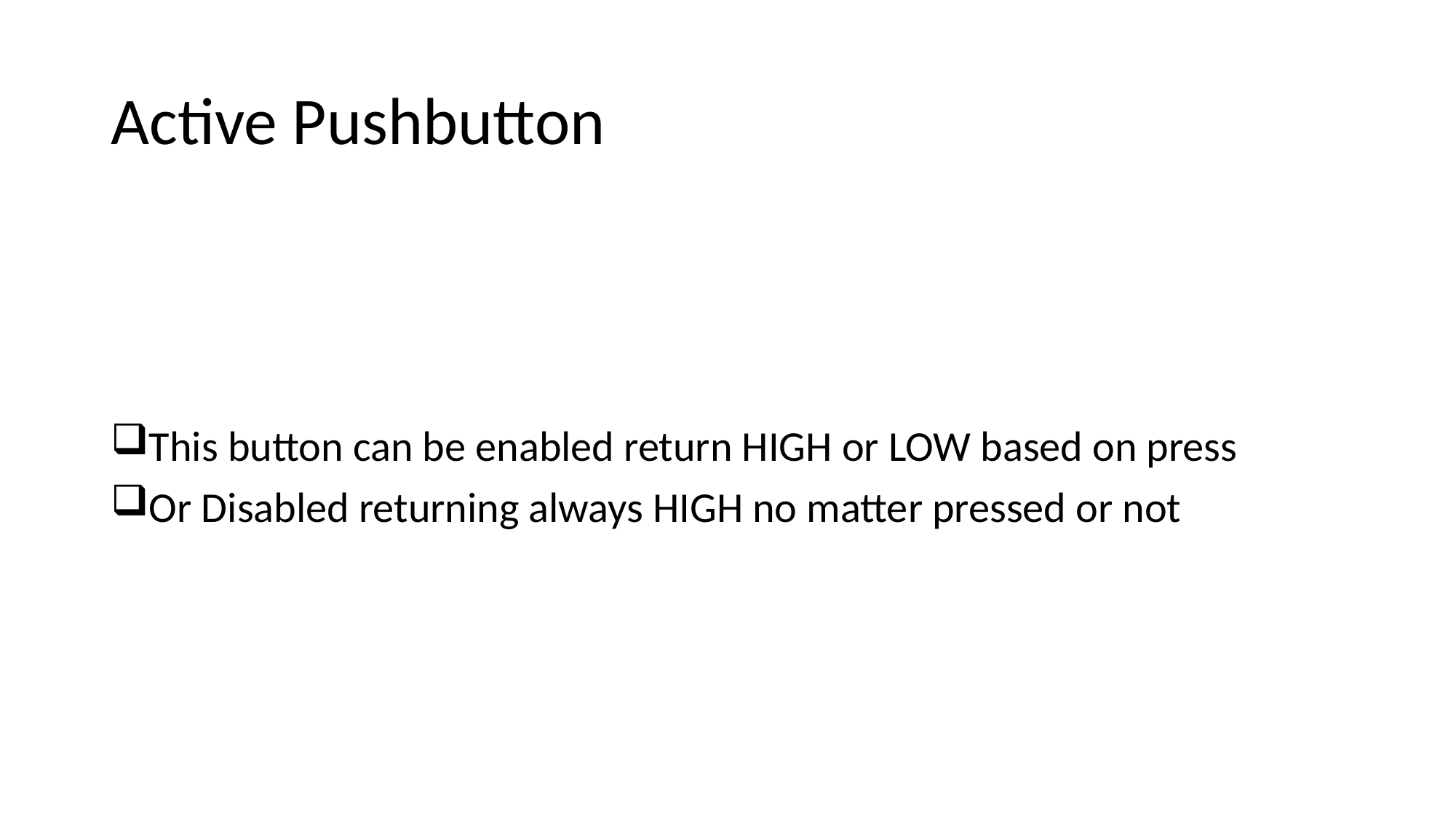

# Active Pushbutton
This button can be enabled return HIGH or LOW based on press
Or Disabled returning always HIGH no matter pressed or not